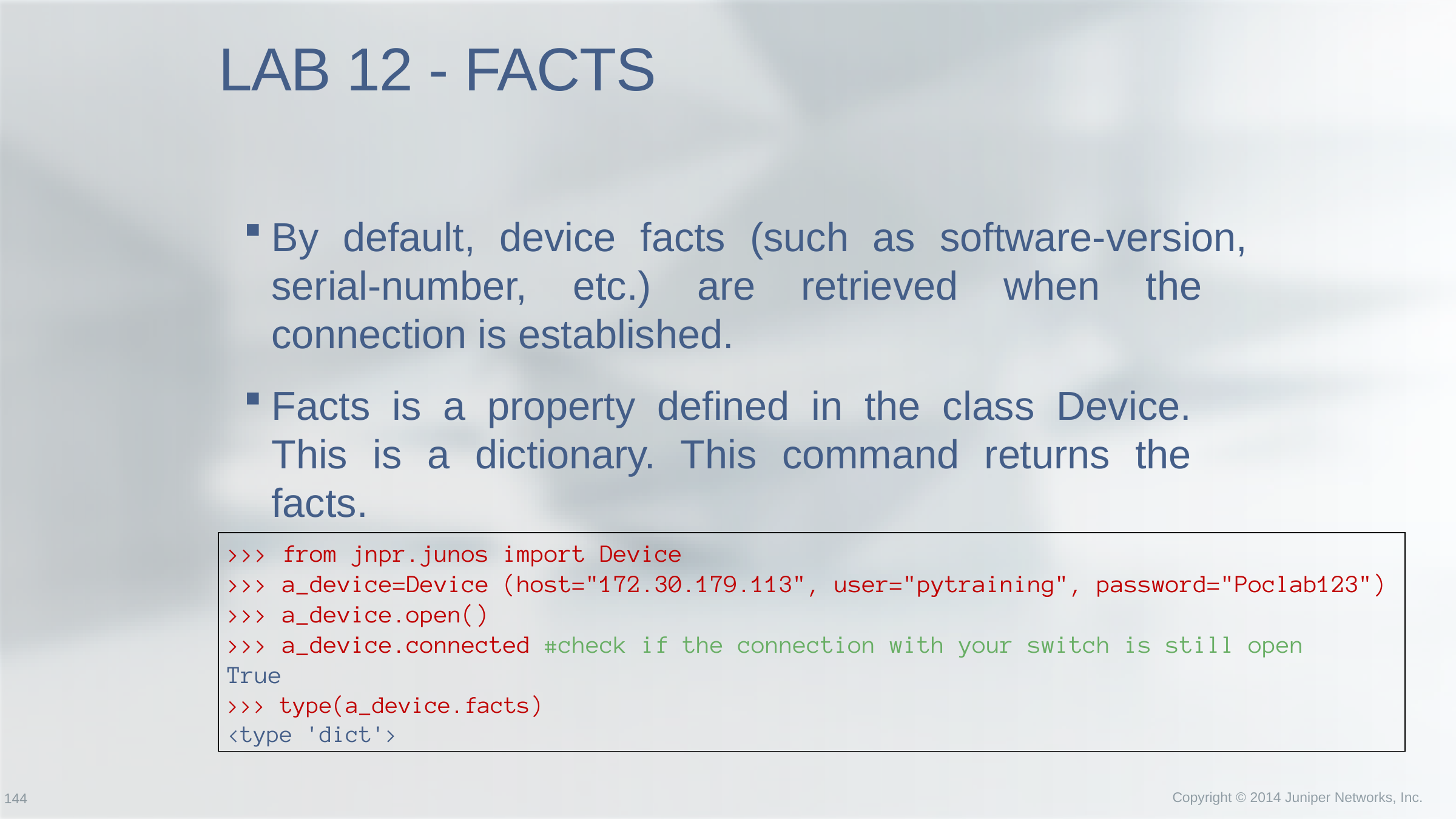

# LAB 12 - FACTS
By default, device facts (such as software-version, serial-number, etc.) are retrieved when the  connection is established.
Facts is a property defined in the class Device. This is a dictionary. This command returns the facts.
>>> from jnpr.junos import Device
>>> a_device=Device (host="172.30.179.113", user="pytraining", password="Poclab123")
>>> a_device.open()
>>> a_device.connected #check if the connection with your switch is still open
True
>>> type(a_device.facts)
<type 'dict'>